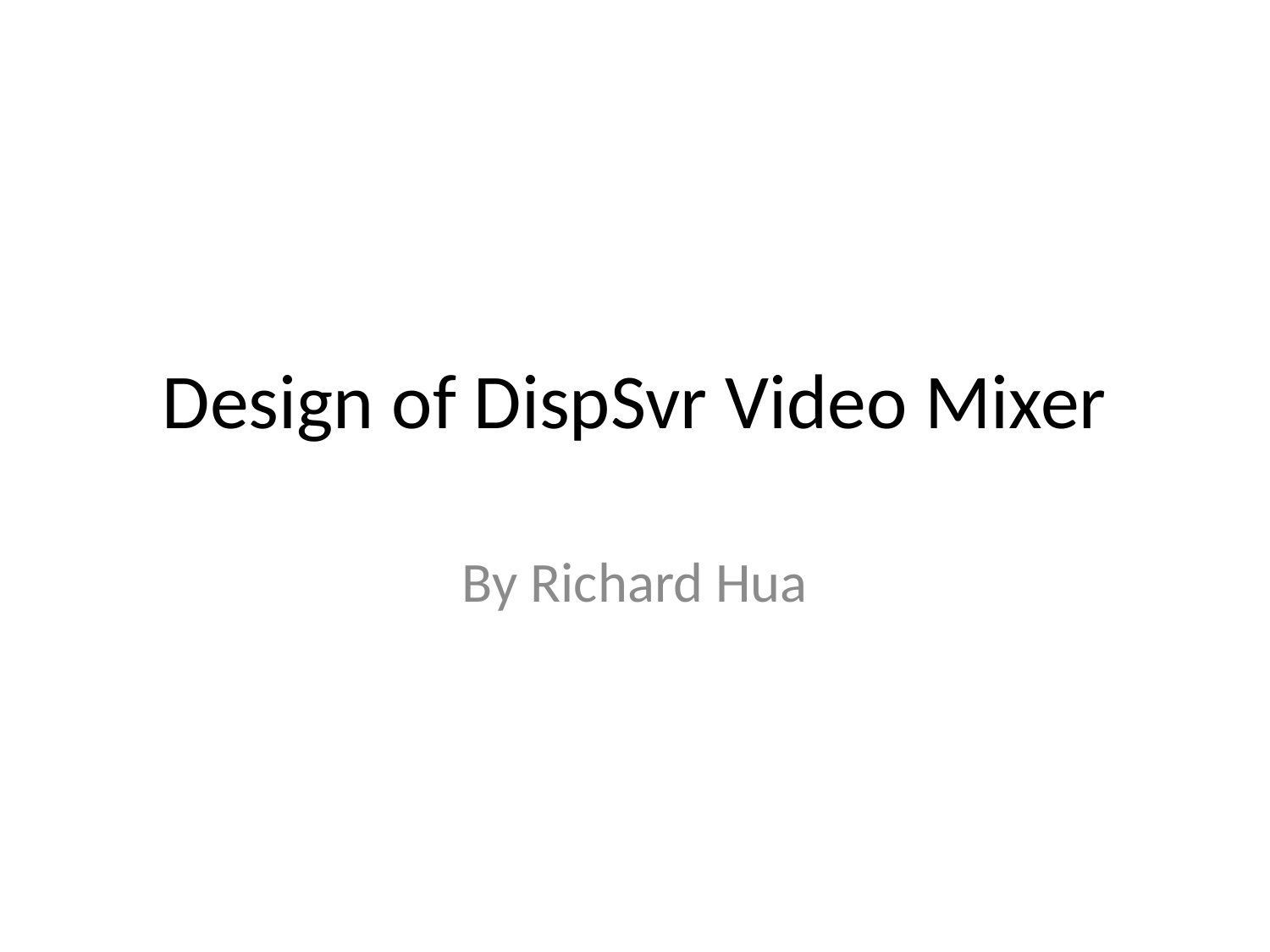

# Design of DispSvr Video Mixer
By Richard Hua